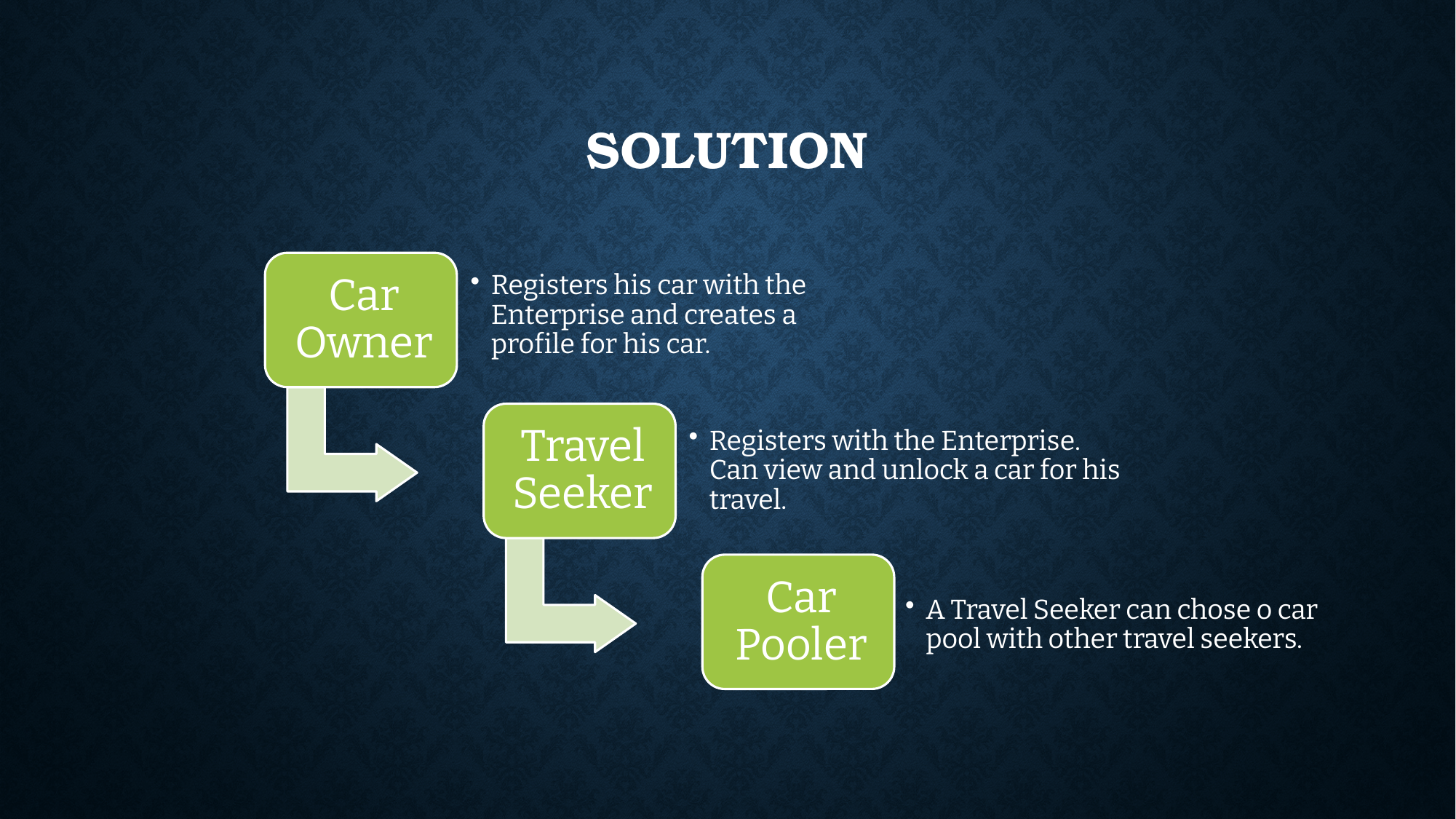

# solution
Car Owner
Registers his car with the Enterprise and creates a profile for his car.
Travel Seeker
Registers with the Enterprise. Can view and unlock a car for his travel.
Car Pooler
A Travel Seeker can chose o car pool with other travel seekers.